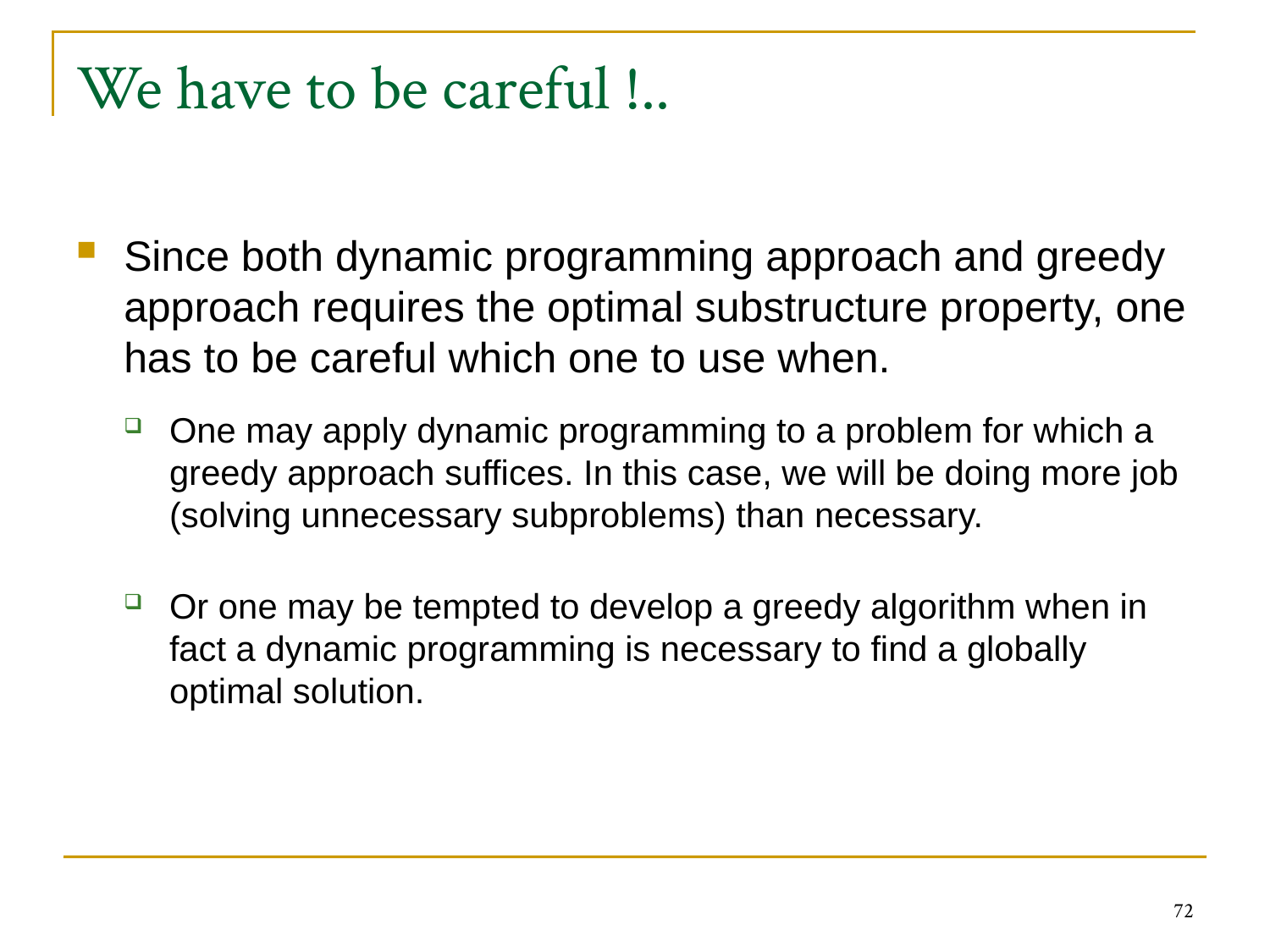

# We have to be careful !..
Since both dynamic programming approach and greedy approach requires the optimal substructure property, one has to be careful which one to use when.

One may apply dynamic programming to a problem for which a greedy approach suffices. In this case, we will be doing more job (solving unnecessary subproblems) than necessary.

Or one may be tempted to develop a greedy algorithm when in fact a dynamic programming is necessary to find a globally optimal solution.
72